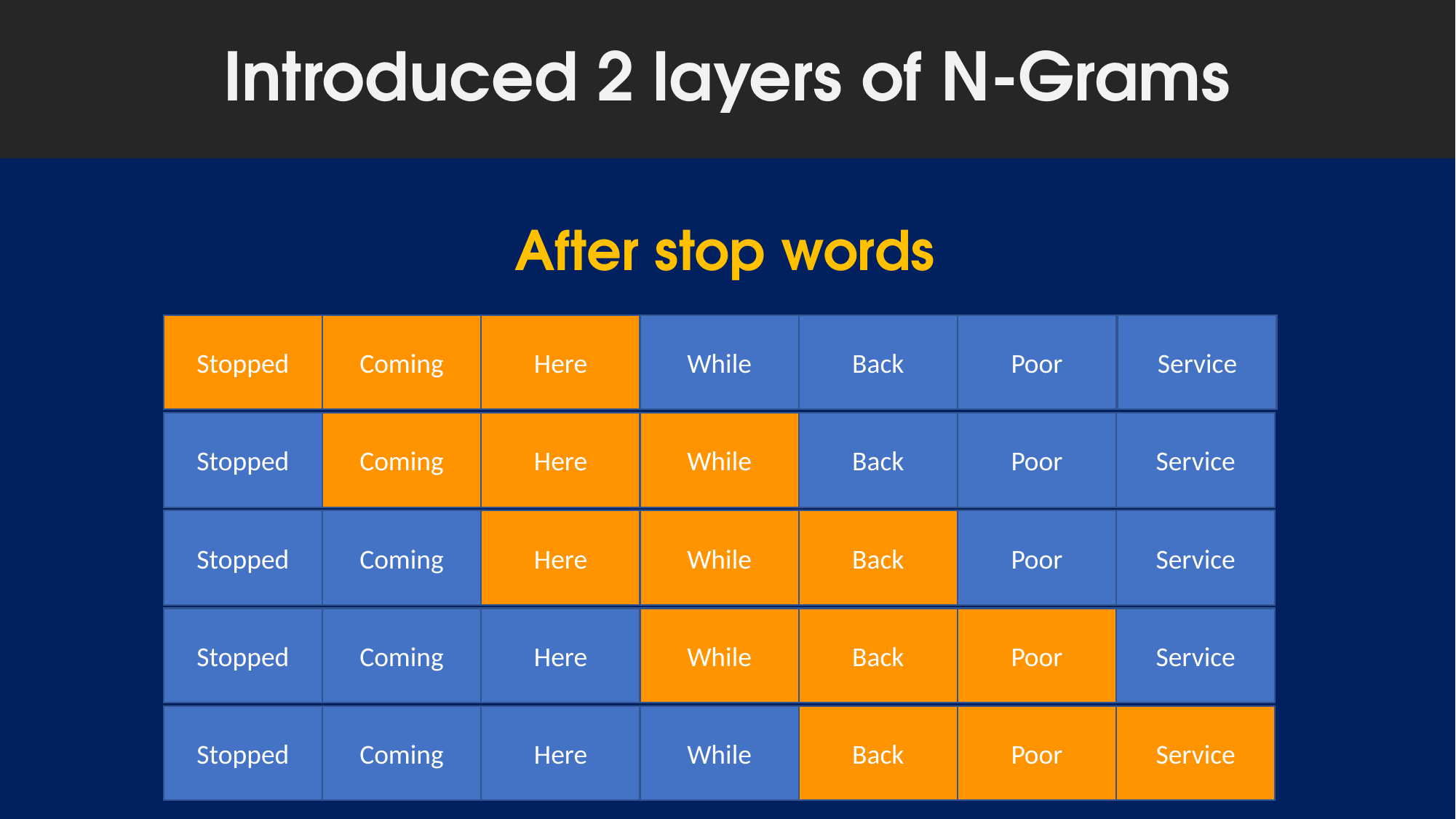

# Introduced 2 layers of N-Grams
After stop words

Poor
Coming
While
Back
Service
Stopped
Here
Poor
Coming
While
Back
Service
Stopped
Here
Poor
Coming
While
Back
Service
Stopped
Here
Poor
Coming
While
Back
Service
Stopped
Here
Poor
Coming
While
Back
Service
Stopped
Here